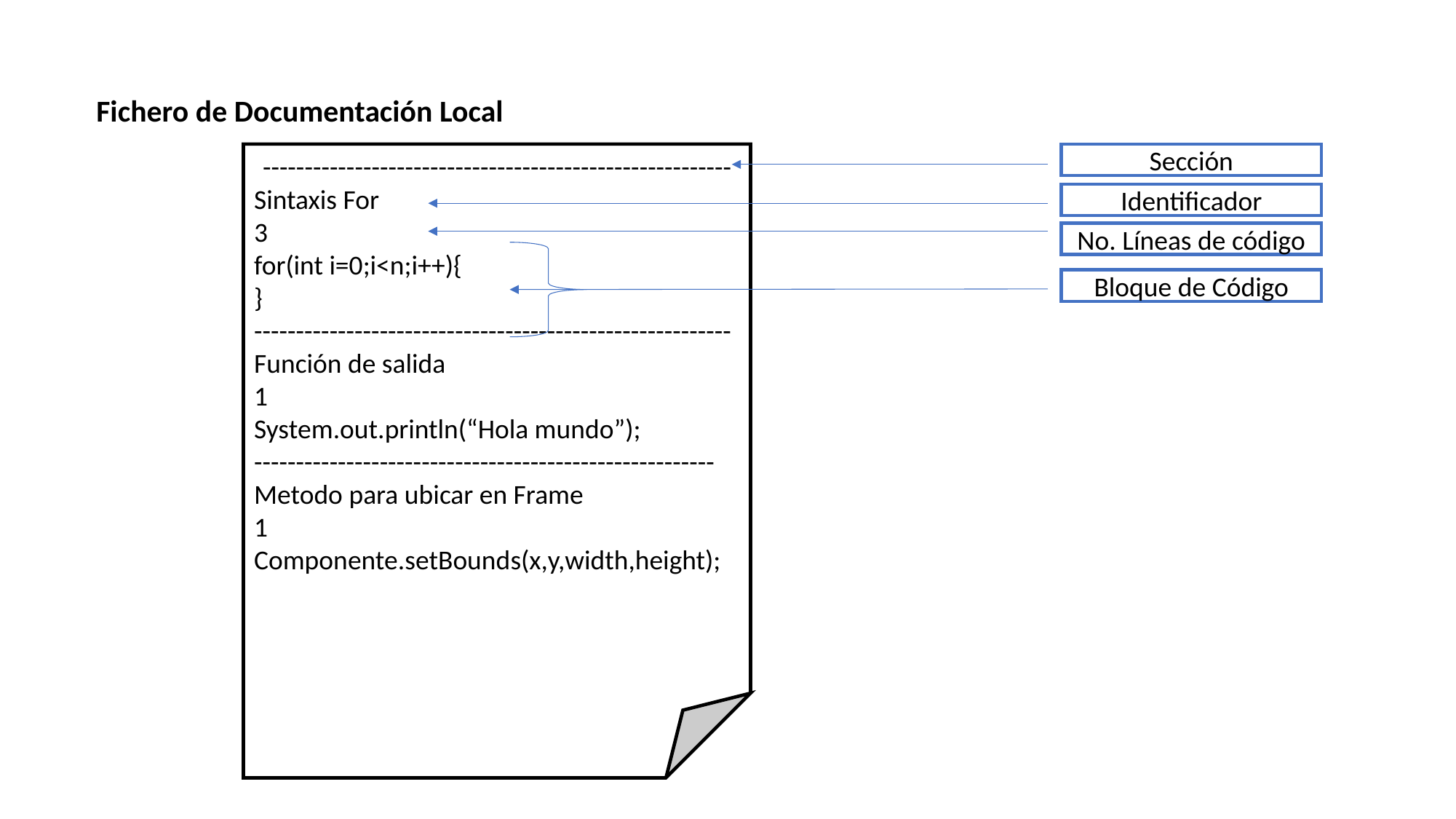

Fichero de Documentación Local
--------------------------------------------------------
Sintaxis For
3
for(int i=0;i<n;i++){
}
---------------------------------------------------------
Función de salida
1
System.out.println(“Hola mundo”);
-------------------------------------------------------
Metodo para ubicar en Frame
1
Componente.setBounds(x,y,width,height);
Sección
Identificador
No. Líneas de código

Bloque de Código